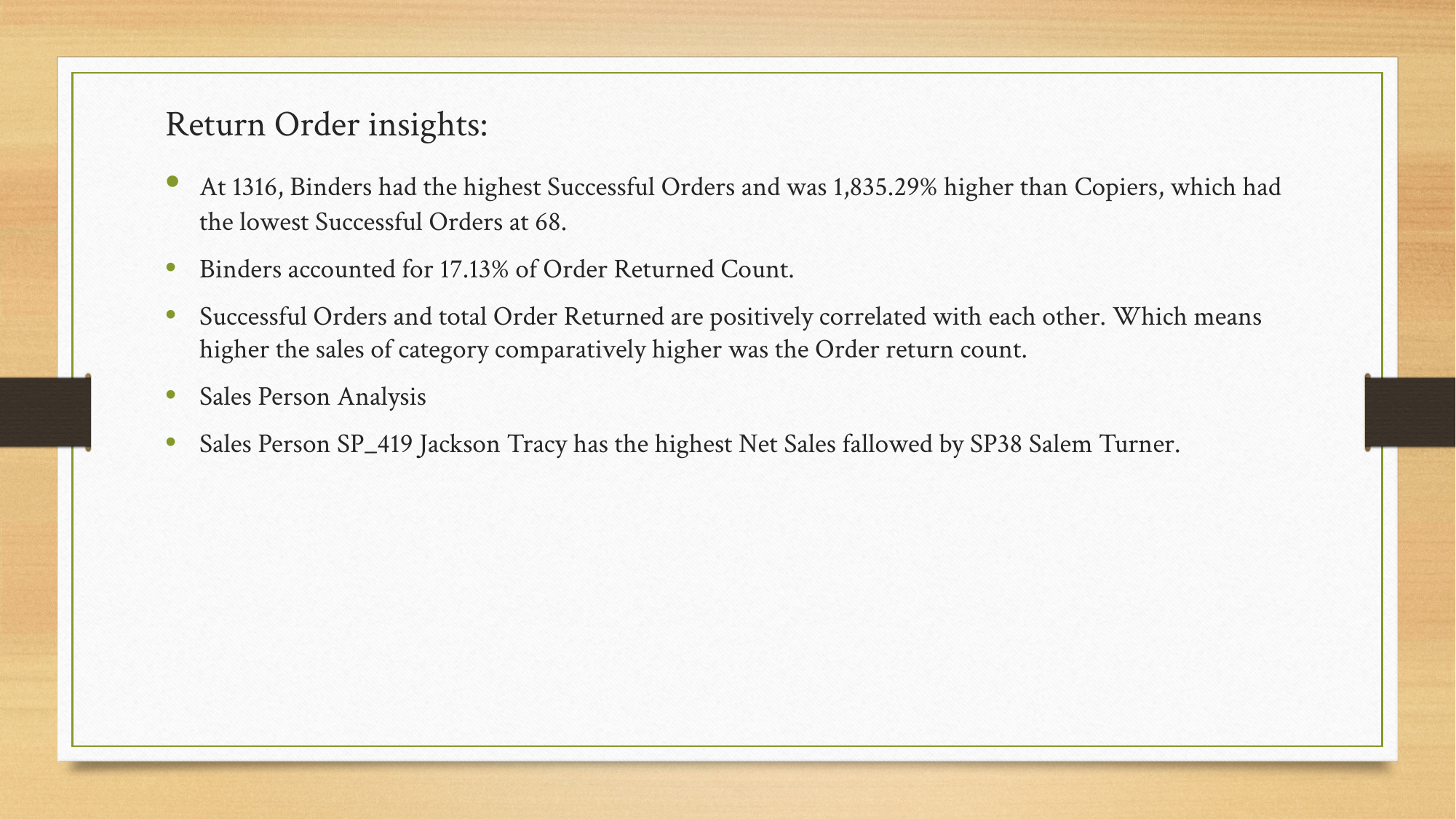

Return Order insights:
﻿﻿﻿At 1316, Binders had the highest Successful Orders and was 1,835.29% higher than Copiers, which had the lowest Successful Orders at 68.
﻿Binders accounted for 17.13% of Order Returned Count.
﻿Successful Orders and total Order Returned are positively correlated with each other. Which means higher the sales of category comparatively higher was the Order return count.
Sales Person Analysis
Sales Person SP_419 Jackson Tracy has the highest Net Sales fallowed by SP38 Salem Turner.